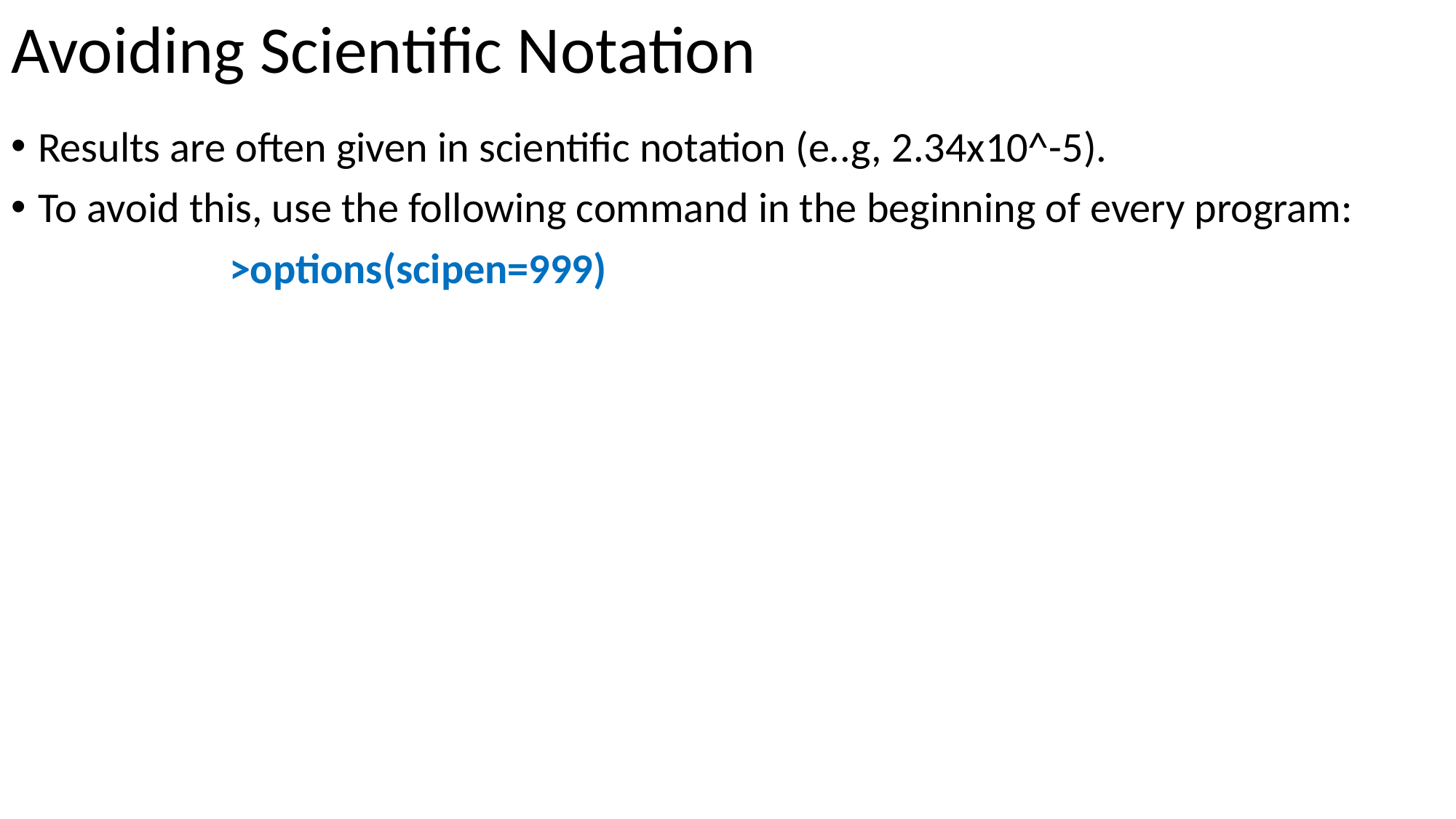

# Avoiding Scientific Notation
Results are often given in scientific notation (e..g, 2.34x10^-5).
To avoid this, use the following command in the beginning of every program:
		>options(scipen=999)